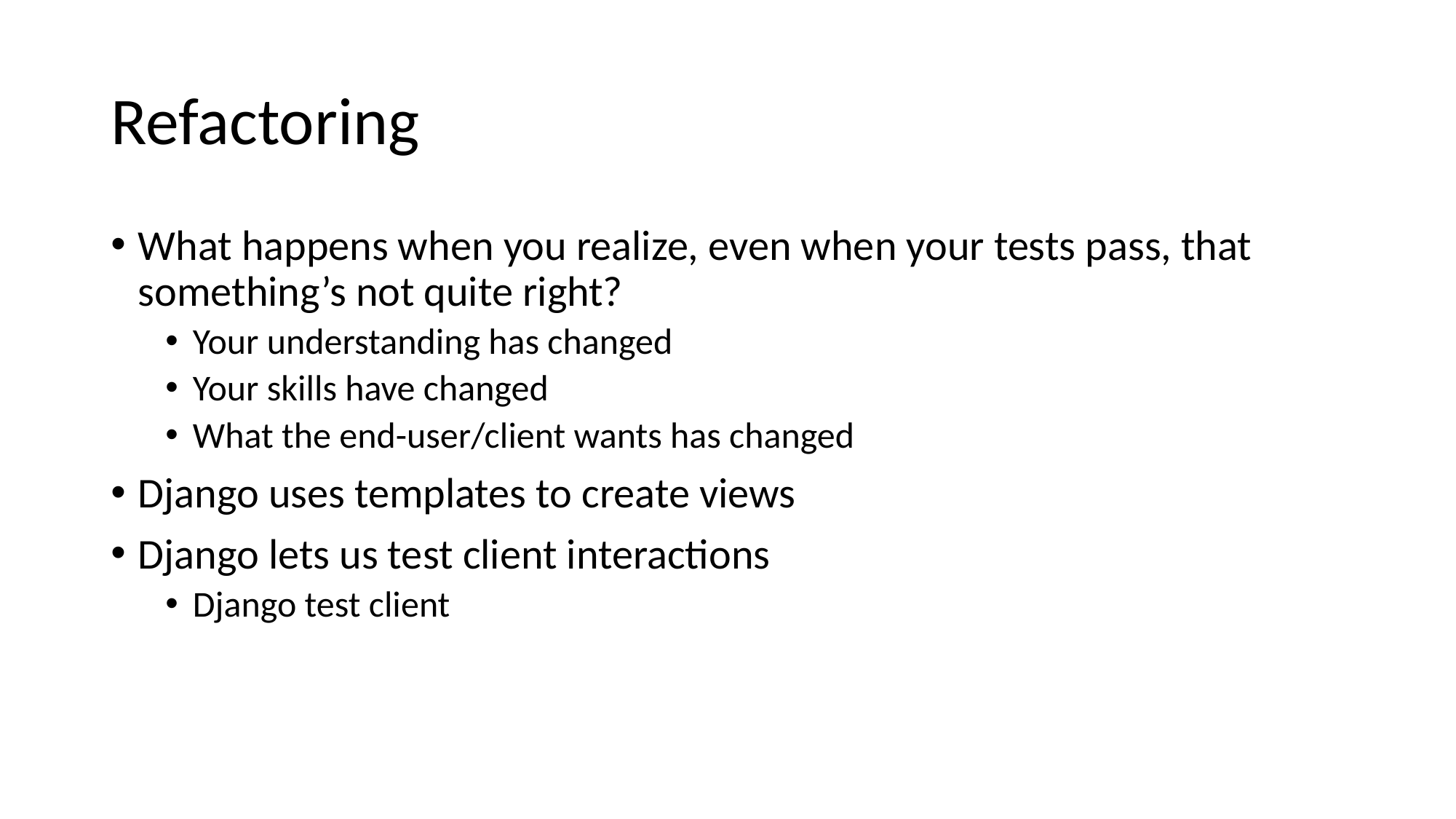

# Refactoring
What happens when you realize, even when your tests pass, that something’s not quite right?
Your understanding has changed
Your skills have changed
What the end-user/client wants has changed
Django uses templates to create views
Django lets us test client interactions
Django test client